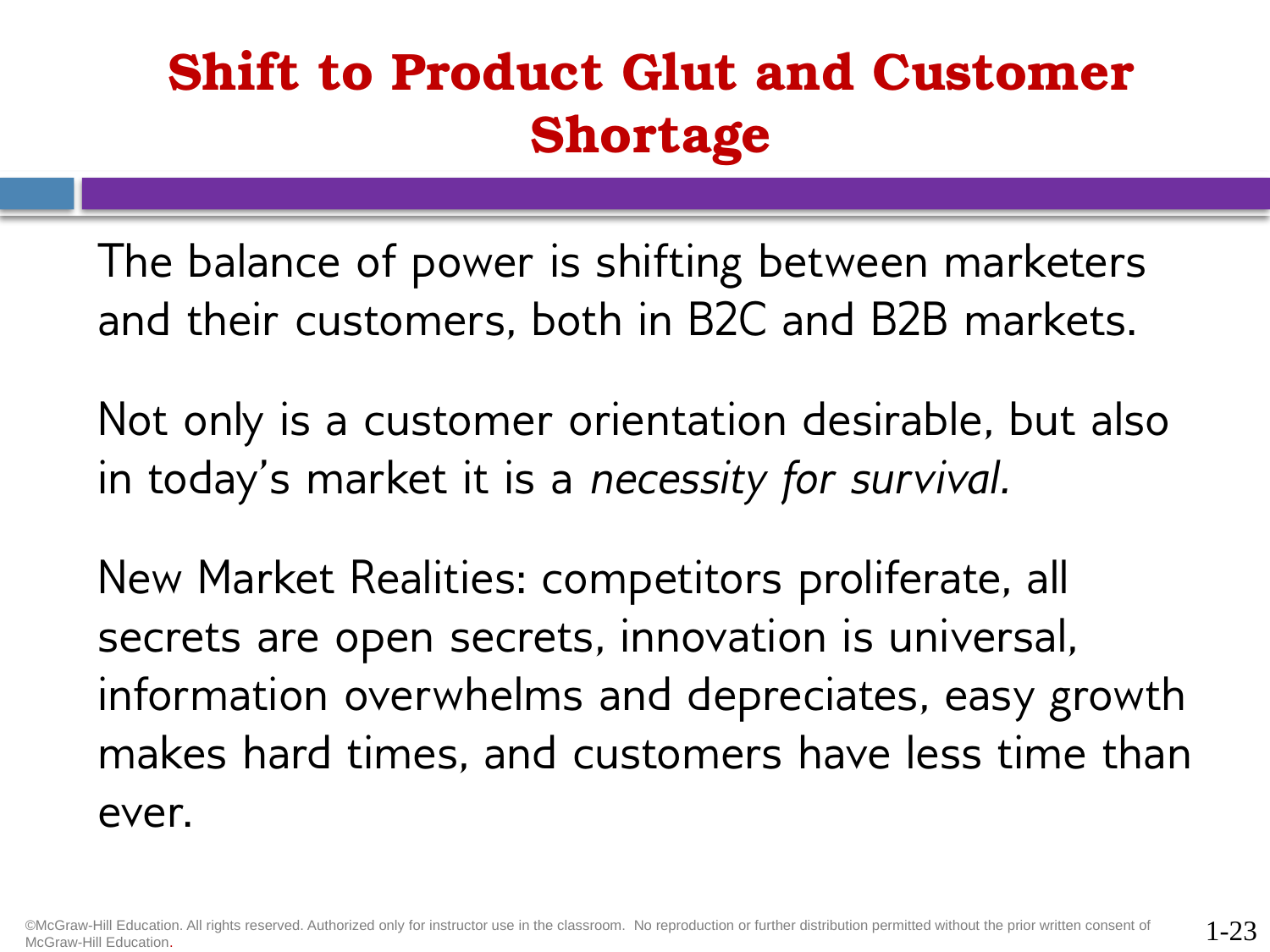

# Shift to Product Glut and Customer Shortage
The balance of power is shifting between marketers and their customers, both in B2C and B2B markets.
Not only is a customer orientation desirable, but also in today’s market it is a necessity for survival.
New Market Realities: competitors proliferate, all secrets are open secrets, innovation is universal, information overwhelms and depreciates, easy growth makes hard times, and customers have less time than ever.
1-23
©McGraw-Hill Education. All rights reserved. Authorized only for instructor use in the classroom.  No reproduction or further distribution permitted without the prior written consent of McGraw-Hill Education.